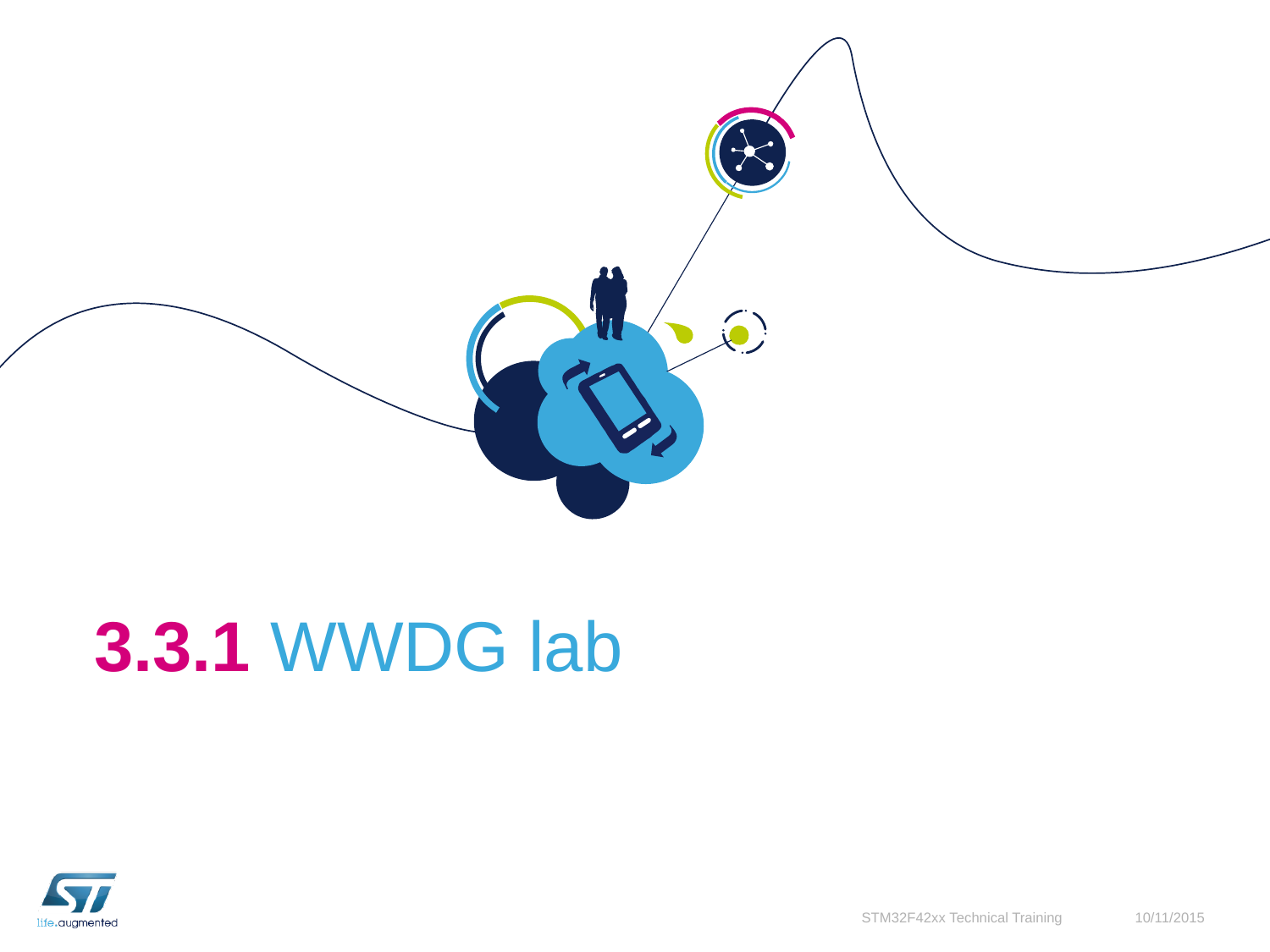

# 3.3.1 WWDG lab
STM32F42xx Technical Training
10/11/2015